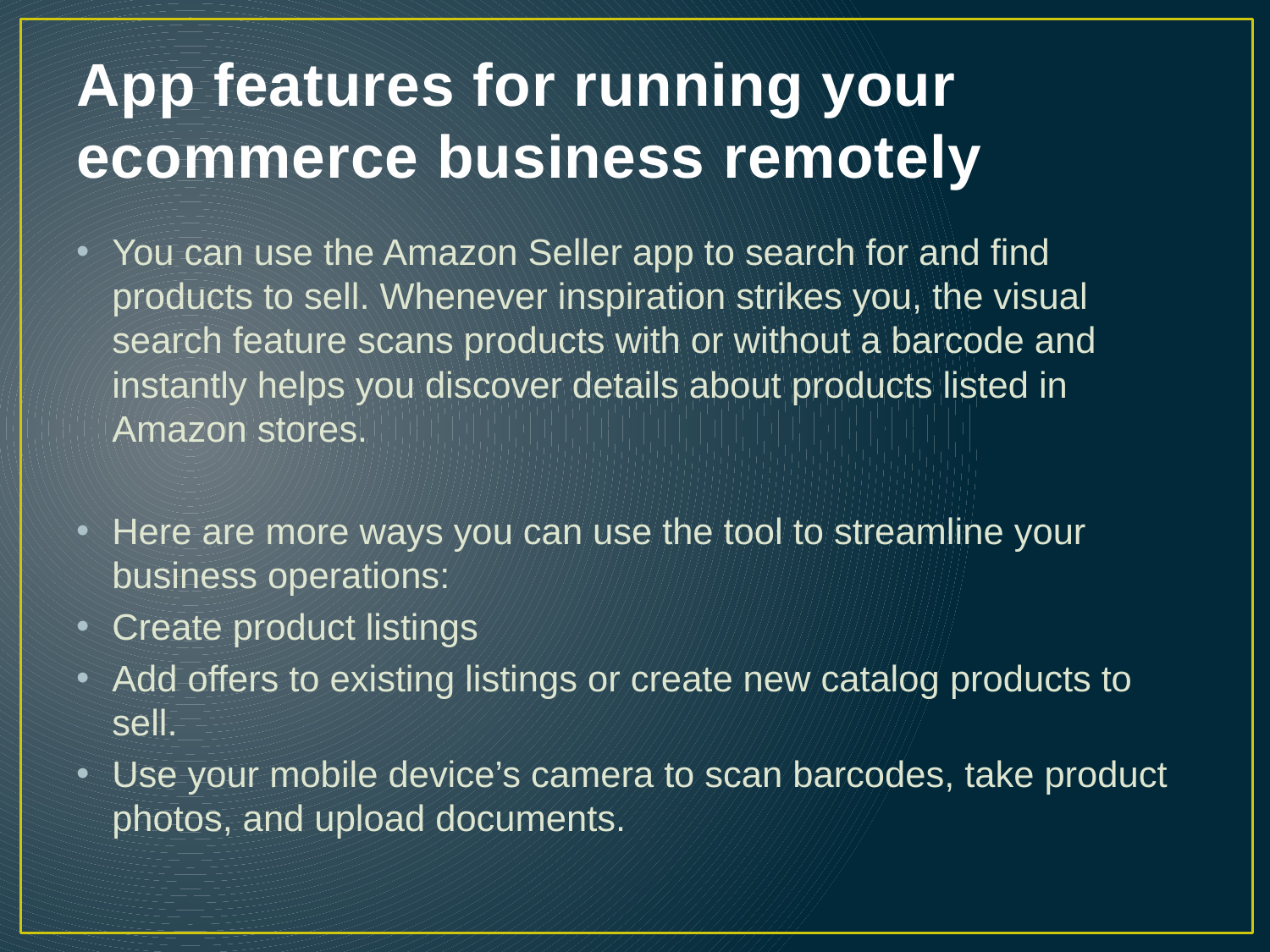

# App features for running your ecommerce business remotely
You can use the Amazon Seller app to search for and find products to sell. Whenever inspiration strikes you, the visual search feature scans products with or without a barcode and instantly helps you discover details about products listed in Amazon stores.

Here are more ways you can use the tool to streamline your business operations:
Create product listings
Add offers to existing listings or create new catalog products to sell.
Use your mobile device’s camera to scan barcodes, take product photos, and upload documents.